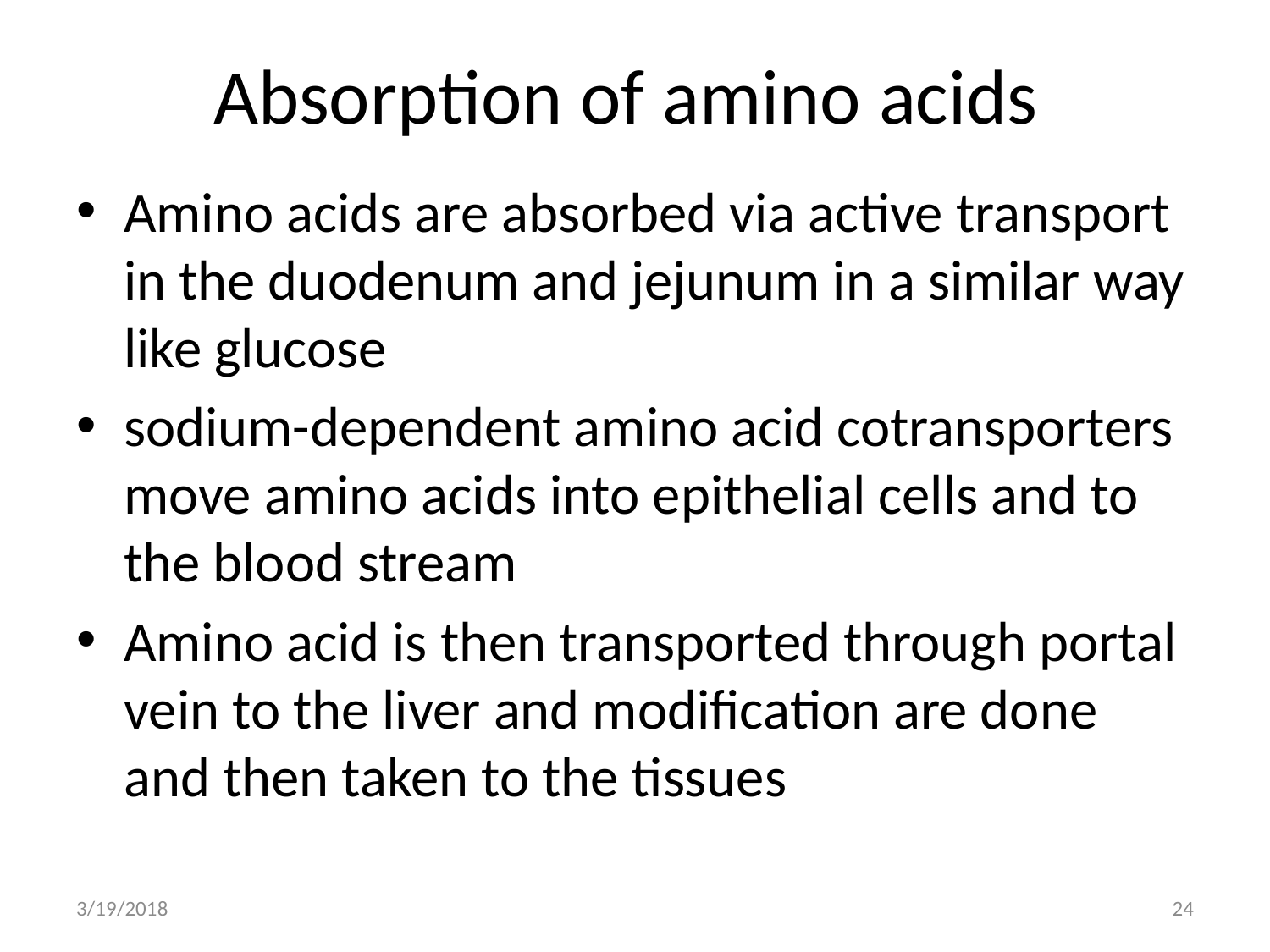

# Absorption of amino acids
Amino acids are absorbed via active transport in the duodenum and jejunum in a similar way like glucose
sodium-dependent amino acid cotransporters move amino acids into epithelial cells and to the blood stream
Amino acid is then transported through portal vein to the liver and modification are done and then taken to the tissues

3/19/2018
24